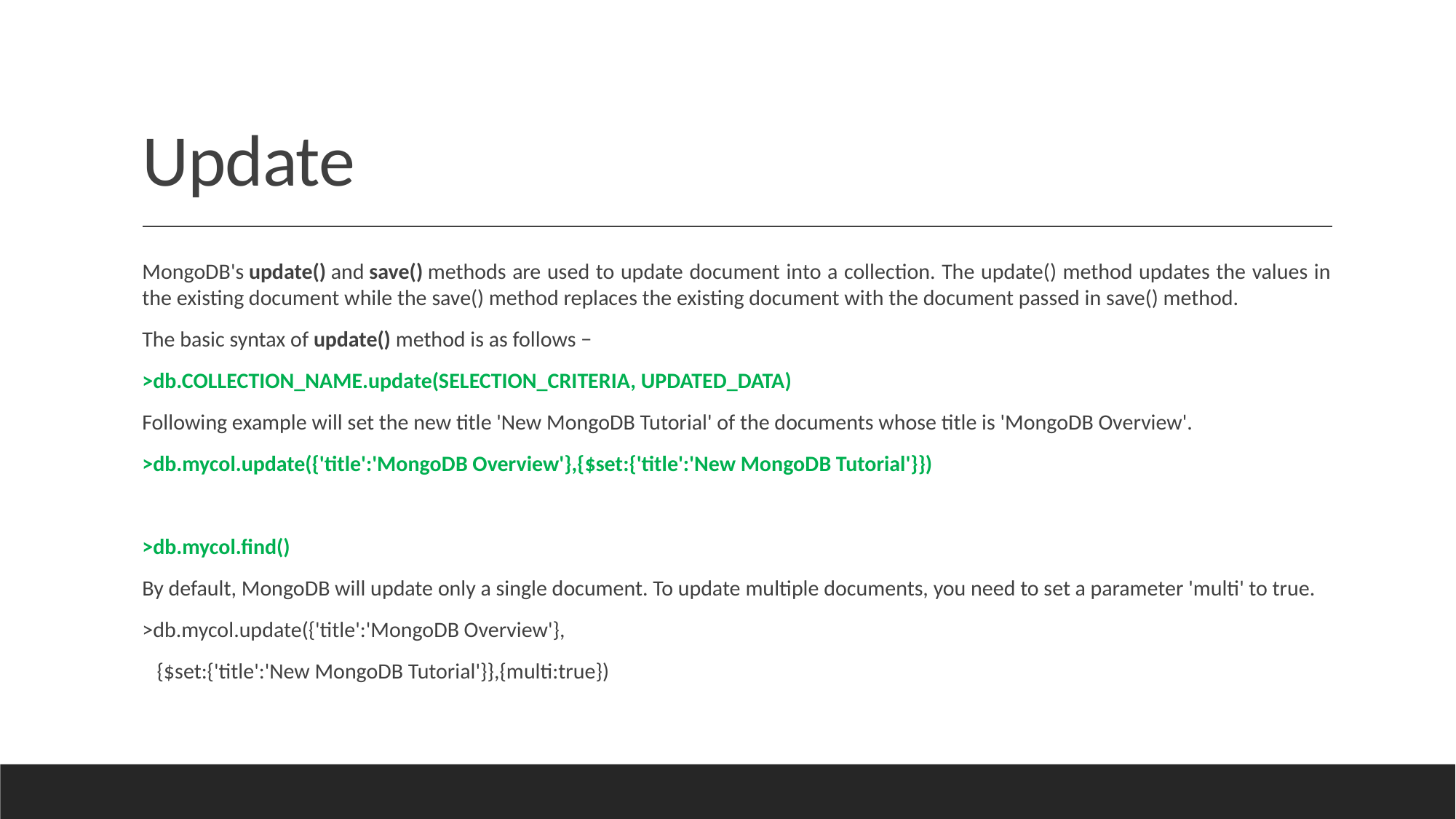

# Update
MongoDB's update() and save() methods are used to update document into a collection. The update() method updates the values in the existing document while the save() method replaces the existing document with the document passed in save() method.
The basic syntax of update() method is as follows −
>db.COLLECTION_NAME.update(SELECTION_CRITERIA, UPDATED_DATA)
Following example will set the new title 'New MongoDB Tutorial' of the documents whose title is 'MongoDB Overview'.
>db.mycol.update({'title':'MongoDB Overview'},{$set:{'title':'New MongoDB Tutorial'}})

>db.mycol.find()
By default, MongoDB will update only a single document. To update multiple documents, you need to set a parameter 'multi' to true.
>db.mycol.update({'title':'MongoDB Overview'},
   {$set:{'title':'New MongoDB Tutorial'}},{multi:true})